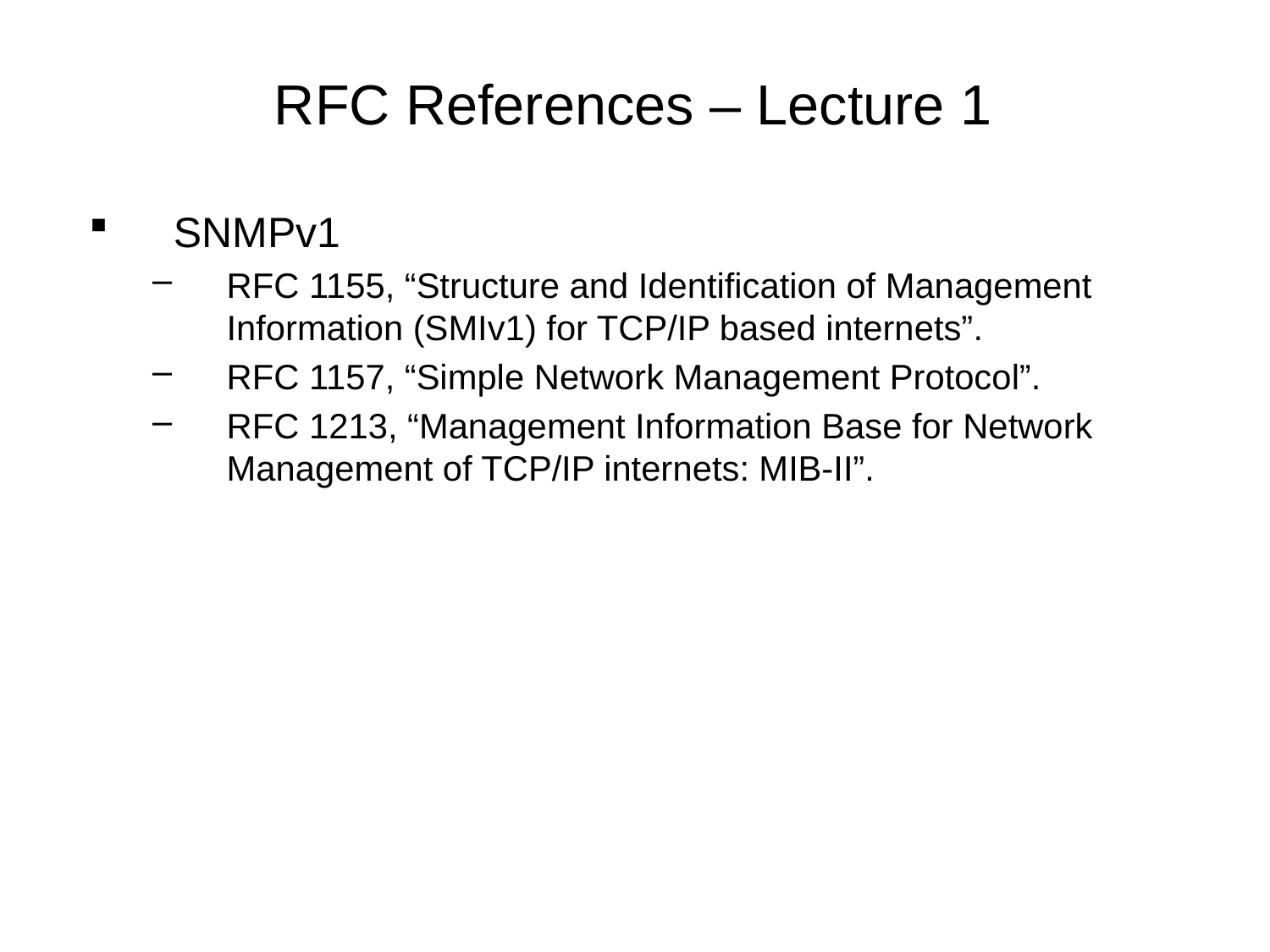

# RFC References – Lecture 1
SNMPv1
RFC 1155, “Structure and Identification of Management Information (SMIv1) for TCP/IP based internets”.
RFC 1157, “Simple Network Management Protocol”.
RFC 1213, “Management Information Base for Network Management of TCP/IP internets: MIB-II”.